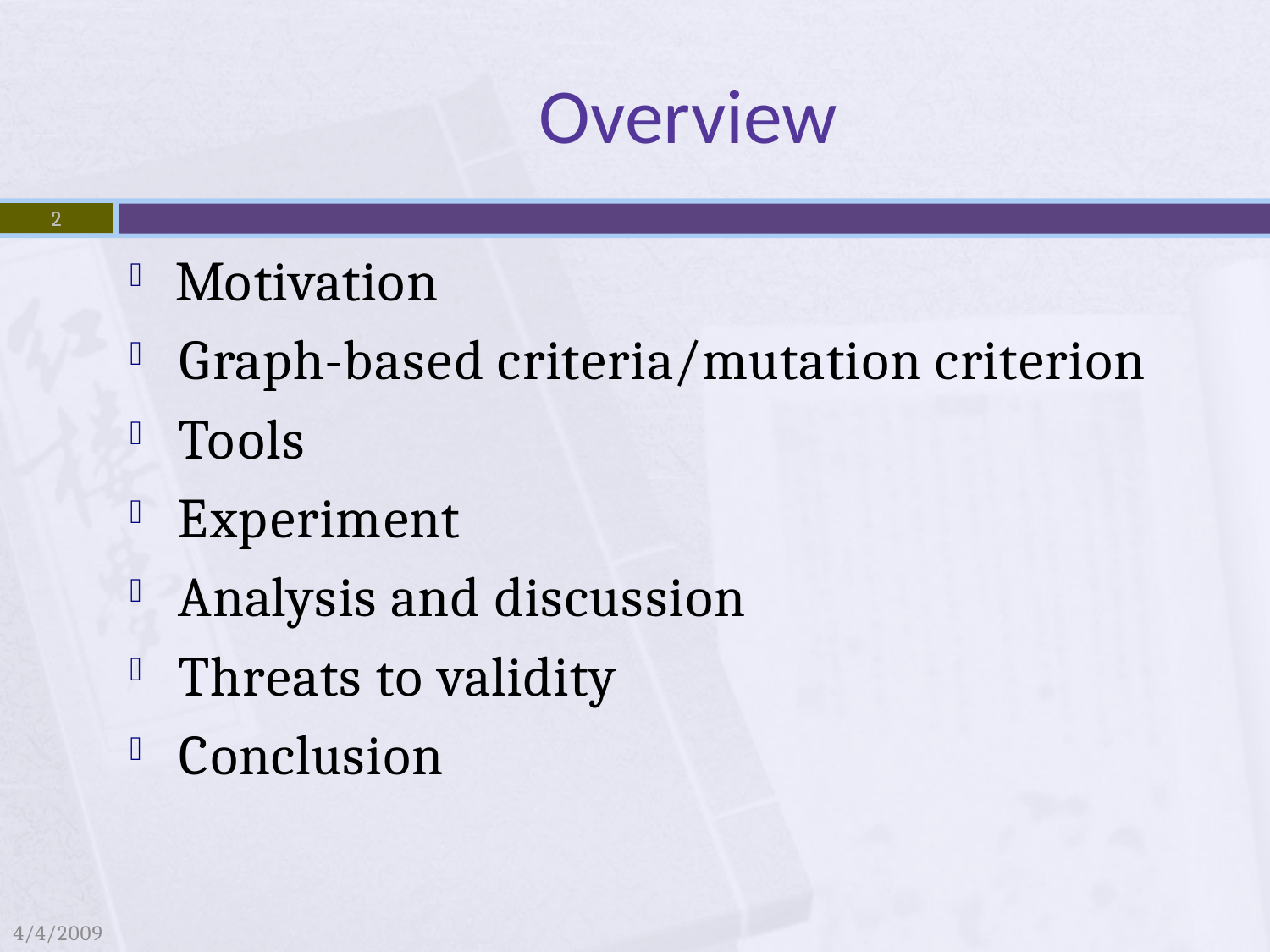

# Overview
2
2
Motivation
Graph-based criteria/mutation criterion
Tools
Experiment
Analysis and discussion
Threats to validity
Conclusion

4/4/2009